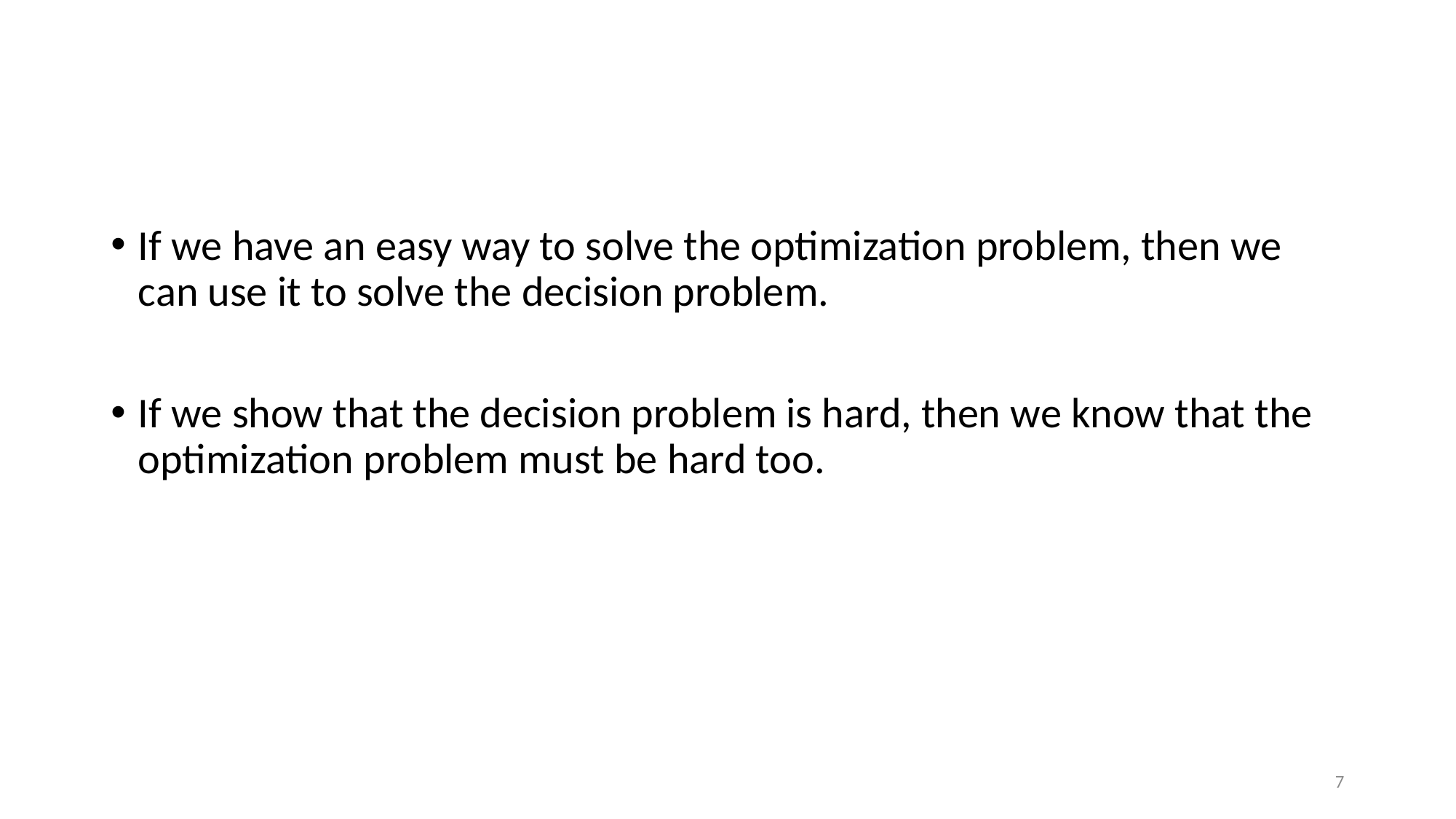

If we have an easy way to solve the optimization problem, then we can use it to solve the decision problem.

If we show that the decision problem is hard, then we know that the optimization problem must be hard too.
7